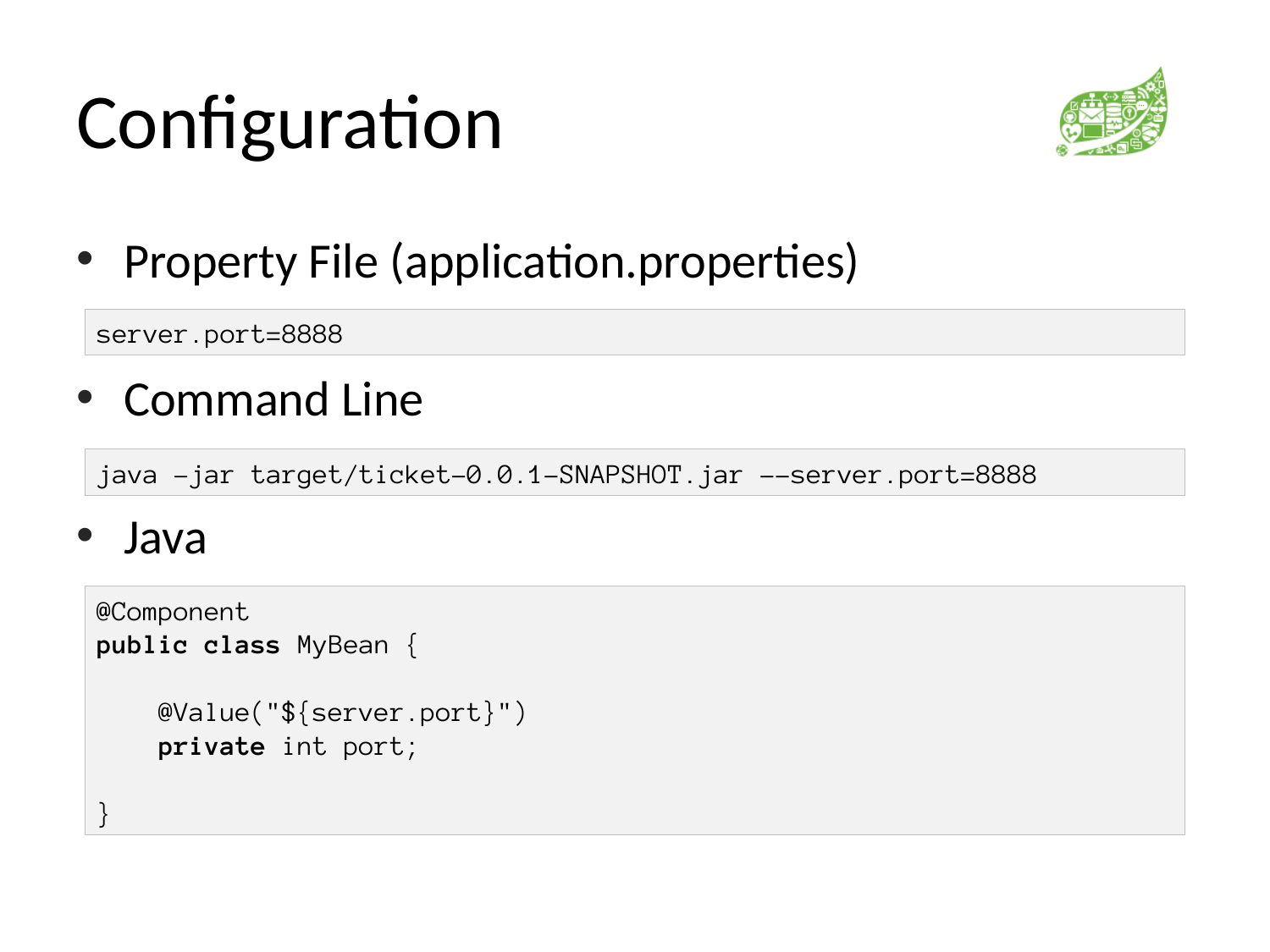

# Configuration
Property File (application.properties)

Command Line

Java

server.port=8888
java –jar target/ticket-0.0.1-SNAPSHOT.jar --server.port=8888
@Component
public class MyBean {

    @Value("${server.port}")
    private int port;

}